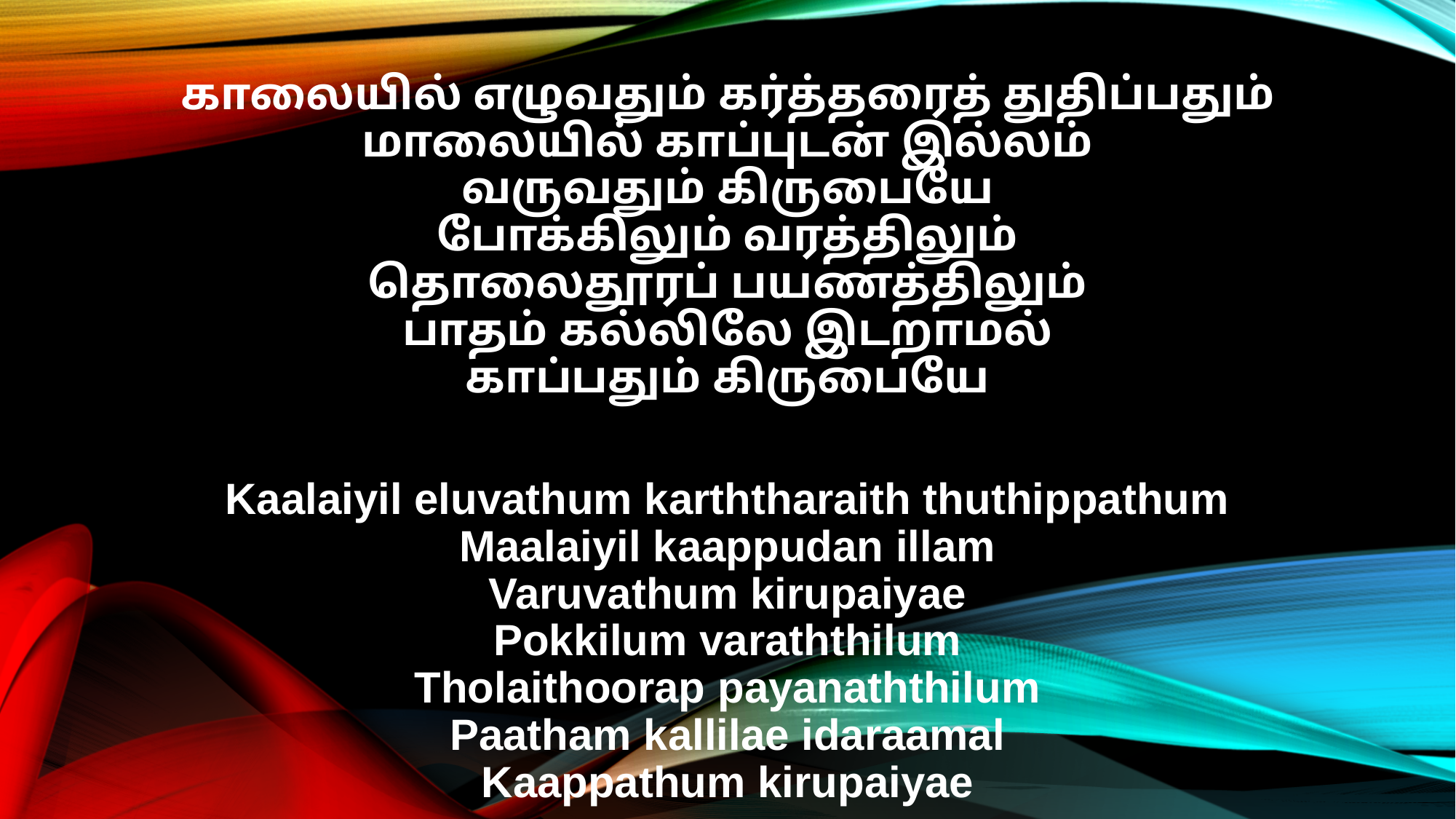

காலையில் எழுவதும் கர்த்தரைத் துதிப்பதும்
மாலையில் காப்புடன் இல்லம்
வருவதும் கிருபையே
போக்கிலும் வரத்திலும்
தொலைதூரப் பயணத்திலும்
பாதம் கல்லிலே இடறாமல்
காப்பதும் கிருபையே

Kaalaiyil eluvathum karththaraith thuthippathum
Maalaiyil kaappudan illam
Varuvathum kirupaiyae
Pokkilum varaththilum
Tholaithoorap payanaththilum
Paatham kallilae idaraamal
Kaappathum kirupaiyae